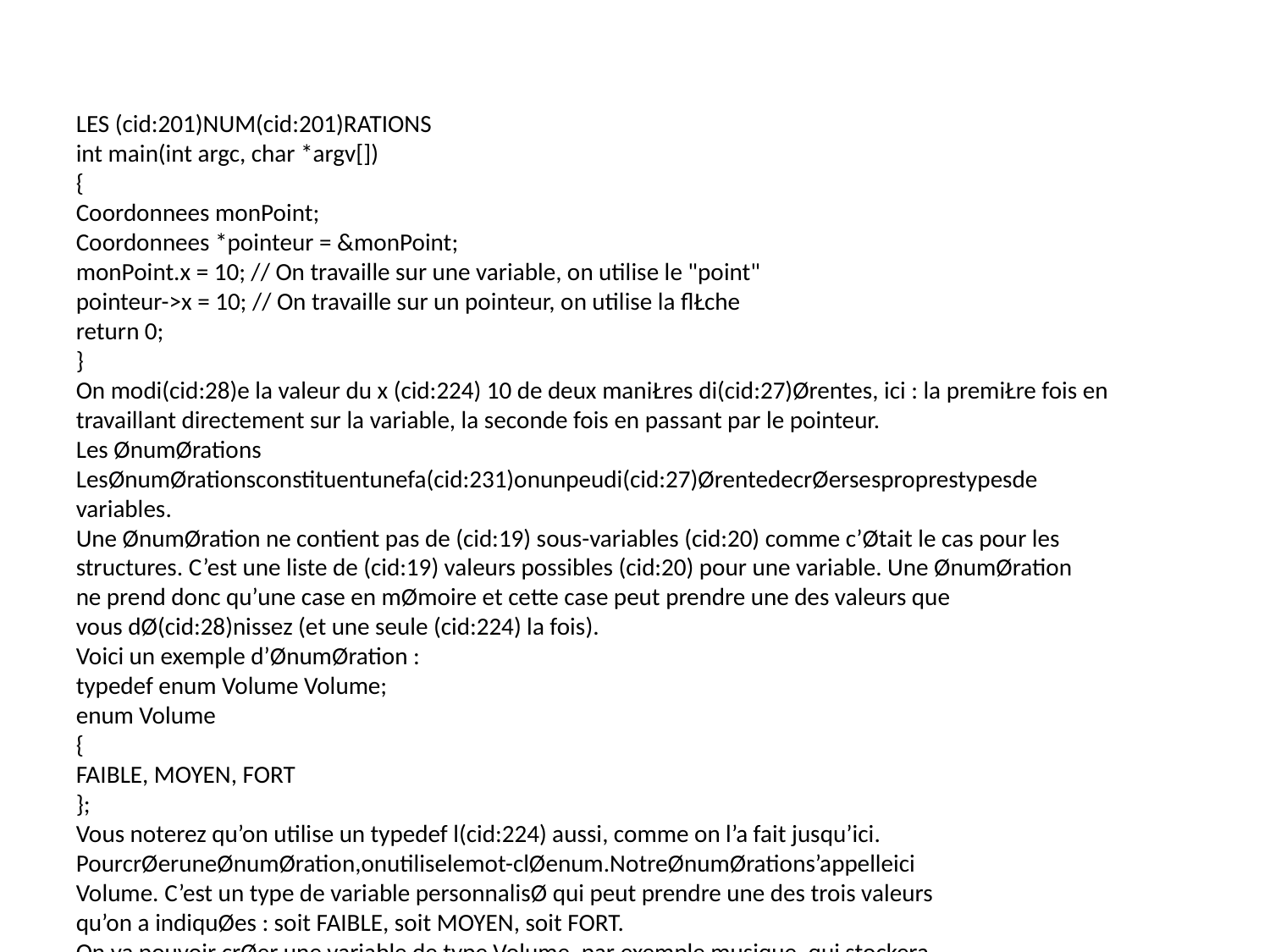

LES (cid:201)NUM(cid:201)RATIONS
int main(int argc, char *argv[])
{
Coordonnees monPoint;
Coordonnees *pointeur = &monPoint;
monPoint.x = 10; // On travaille sur une variable, on utilise le "point"
pointeur->x = 10; // On travaille sur un pointeur, on utilise la flŁche
return 0;
}
On modi(cid:28)e la valeur du x (cid:224) 10 de deux maniŁres di(cid:27)Ørentes, ici : la premiŁre fois en
travaillant directement sur la variable, la seconde fois en passant par le pointeur.
Les ØnumØrations
LesØnumØrationsconstituentunefa(cid:231)onunpeudi(cid:27)ØrentedecrØersesproprestypesde
variables.
Une ØnumØration ne contient pas de (cid:19) sous-variables (cid:20) comme c’Øtait le cas pour les
structures. C’est une liste de (cid:19) valeurs possibles (cid:20) pour une variable. Une ØnumØration
ne prend donc qu’une case en mØmoire et cette case peut prendre une des valeurs que
vous dØ(cid:28)nissez (et une seule (cid:224) la fois).
Voici un exemple d’ØnumØration :
typedef enum Volume Volume;
enum Volume
{
FAIBLE, MOYEN, FORT
};
Vous noterez qu’on utilise un typedef l(cid:224) aussi, comme on l’a fait jusqu’ici.
PourcrØeruneØnumØration,onutiliselemot-clØenum.NotreØnumØrations’appelleici
Volume. C’est un type de variable personnalisØ qui peut prendre une des trois valeurs
qu’on a indiquØes : soit FAIBLE, soit MOYEN, soit FORT.
On va pouvoir crØer une variable de type Volume, par exemple musique, qui stockera
le volume actuel de la musique. On peut par exemple initialiser la musique au volume
MOYEN :
Volume musique = MOYEN;
Voil(cid:224)quiestfait.Plustarddansleprogramme,onpourramodi(cid:28)erlavaleurduvolume
et la mettre soit (cid:224) FAIBLE, soit (cid:224) FORT.
211